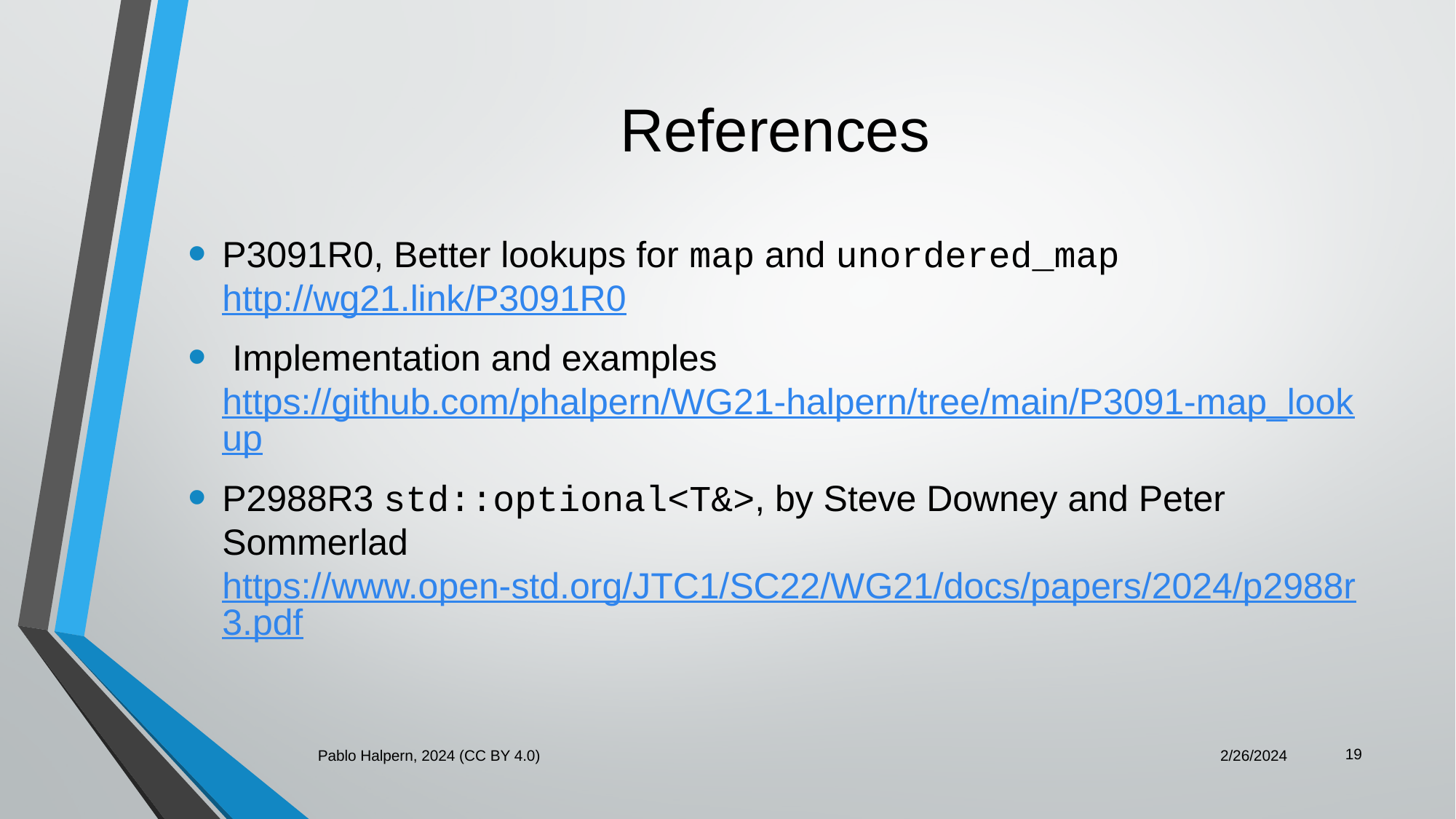

# References
P3091R0, Better lookups for map and unordered_map
http://wg21.link/P3091R0
 Implementation and examples
https://github.com/phalpern/WG21-halpern/tree/main/P3091-map_lookup
P2988R3 std::optional<T&>, by Steve Downey and Peter Sommerlad
https://www.open-std.org/JTC1/SC22/WG21/docs/papers/2024/p2988r3.pdf
19
Pablo Halpern, 2024 (CC BY 4.0)
2/26/2024